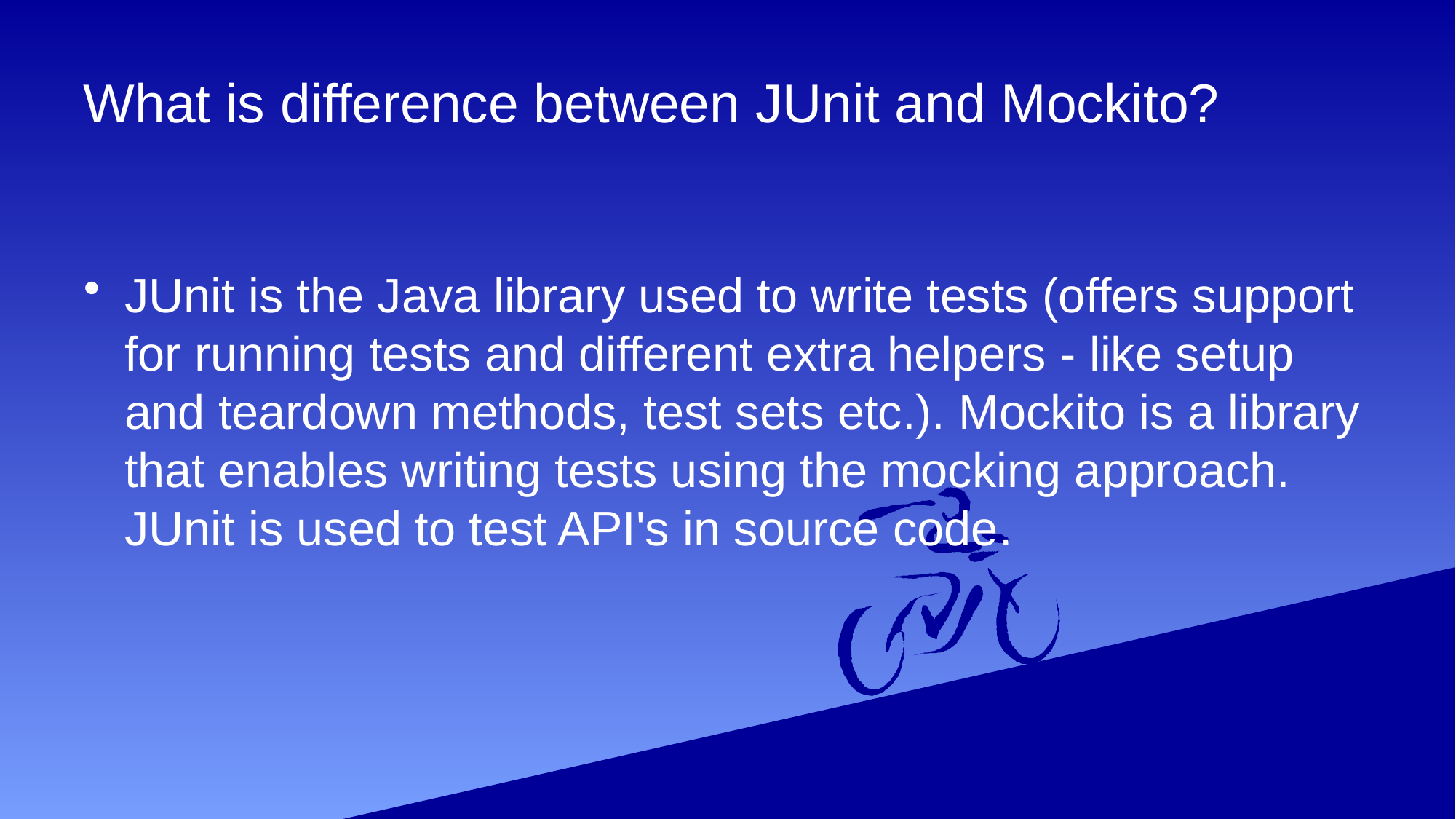

# What is difference between JUnit and Mockito?

JUnit is the Java library used to write tests (offers support for running tests and different extra helpers - like setup and teardown methods, test sets etc.). Mockito is a library that enables writing tests using the mocking approach. JUnit is used to test API's in source code.